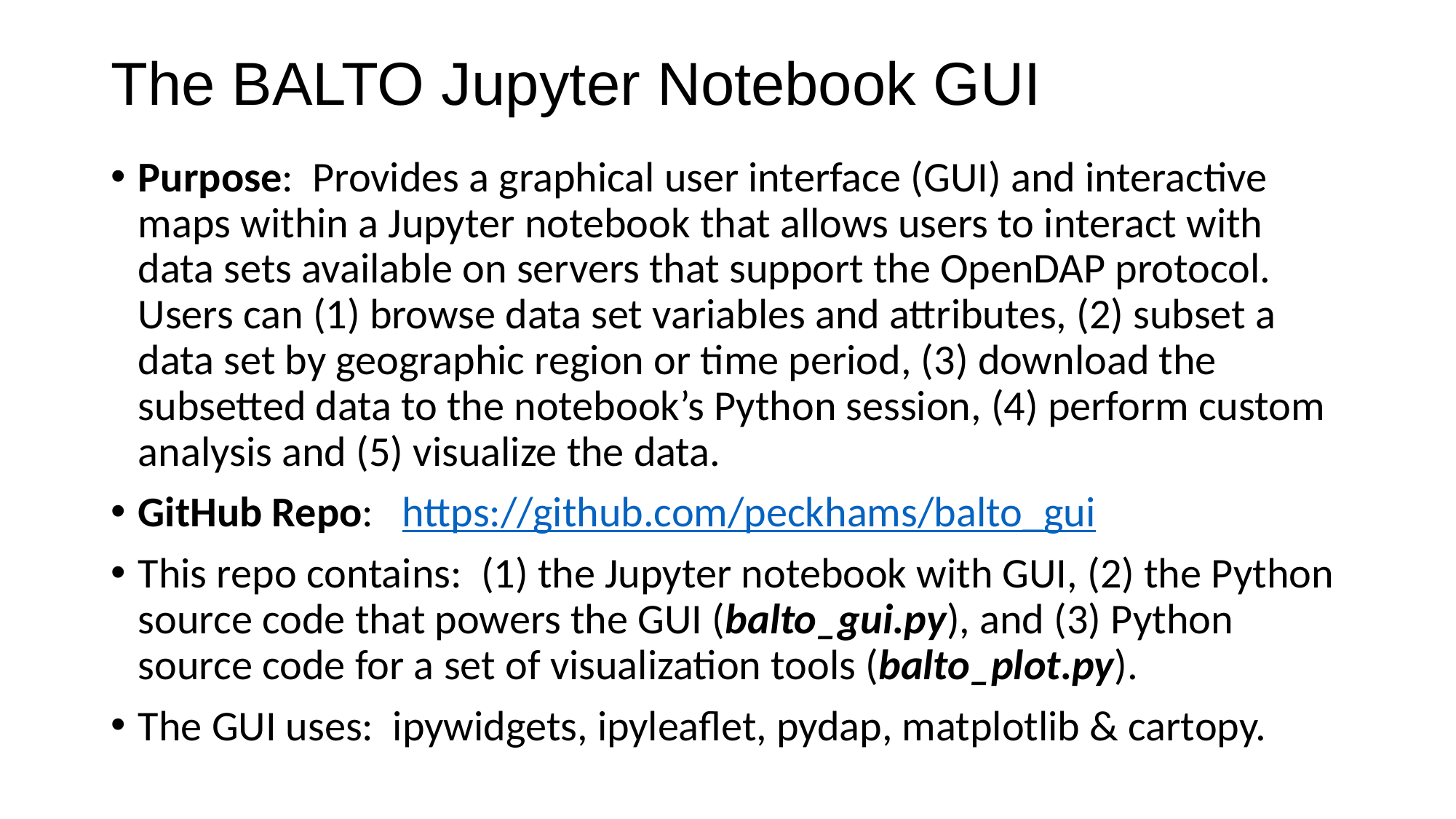

# The BALTO Jupyter Notebook GUI
Purpose:  Provides a graphical user interface (GUI) and interactive maps within a Jupyter notebook that allows users to interact with data sets available on servers that support the OpenDAP protocol. Users can (1) browse data set variables and attributes, (2) subset a data set by geographic region or time period, (3) download the subsetted data to the notebook’s Python session, (4) perform custom analysis and (5) visualize the data.
GitHub Repo:   https://github.com/peckhams/balto_gui
This repo contains:  (1) the Jupyter notebook with GUI, (2) the Python source code that powers the GUI (balto_gui.py), and (3) Python source code for a set of visualization tools (balto_plot.py).
The GUI uses:  ipywidgets, ipyleaflet, pydap, matplotlib & cartopy.